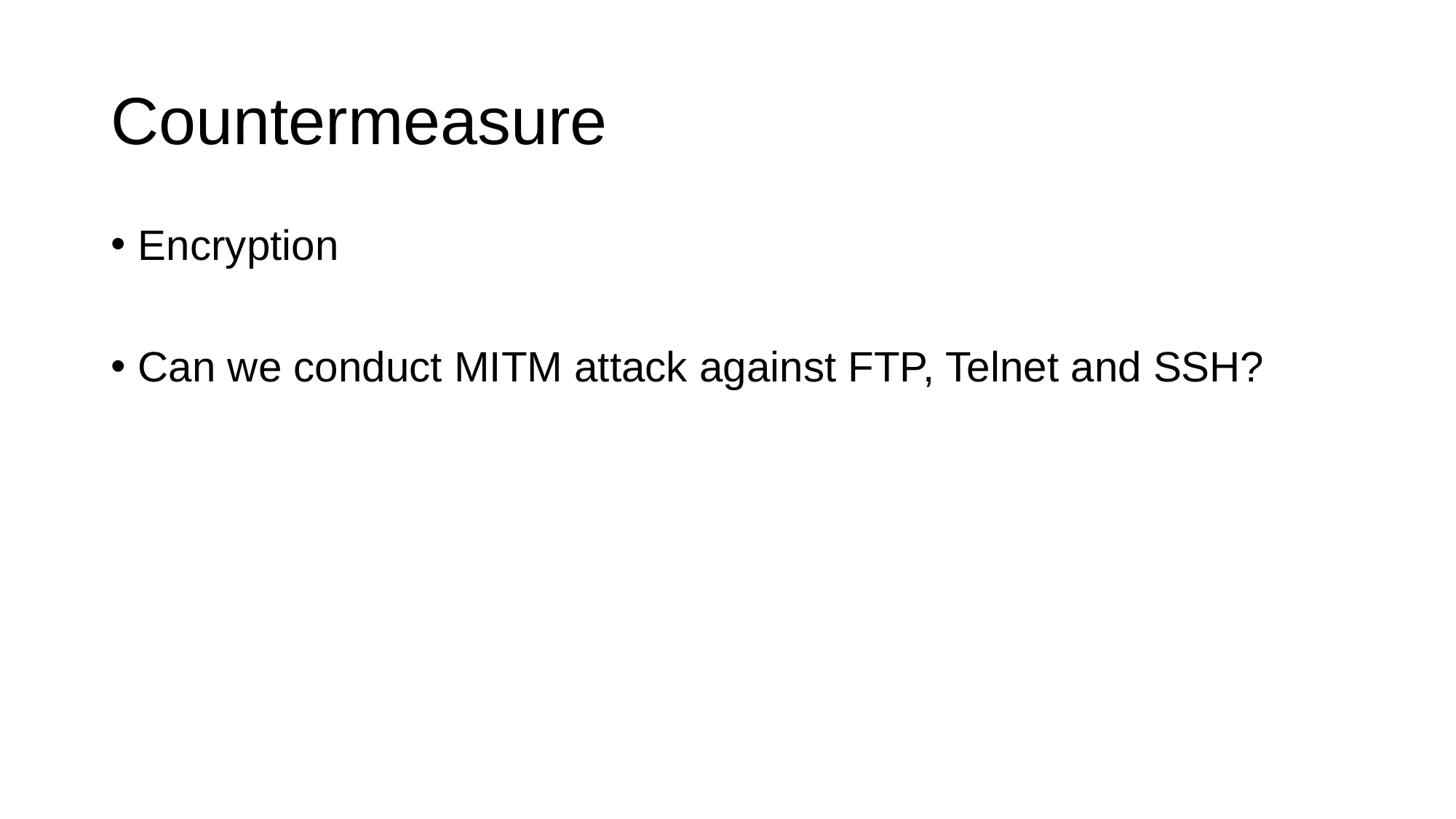

# Countermeasure
Encryption

Can we conduct MITM attack against FTP, Telnet and SSH?